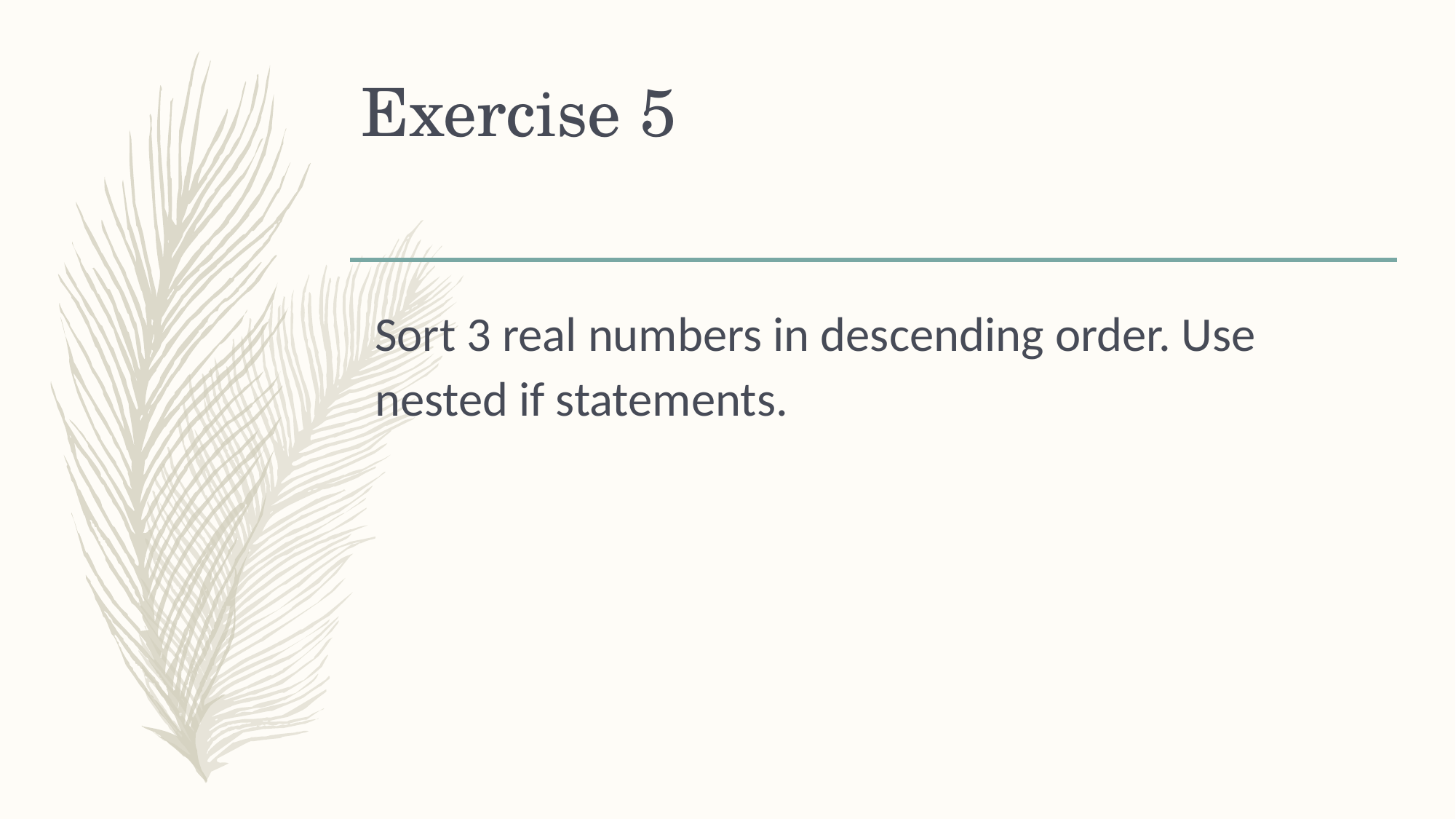

# Exercise 5
Sort 3 real numbers in descending order. Use nested if statements.